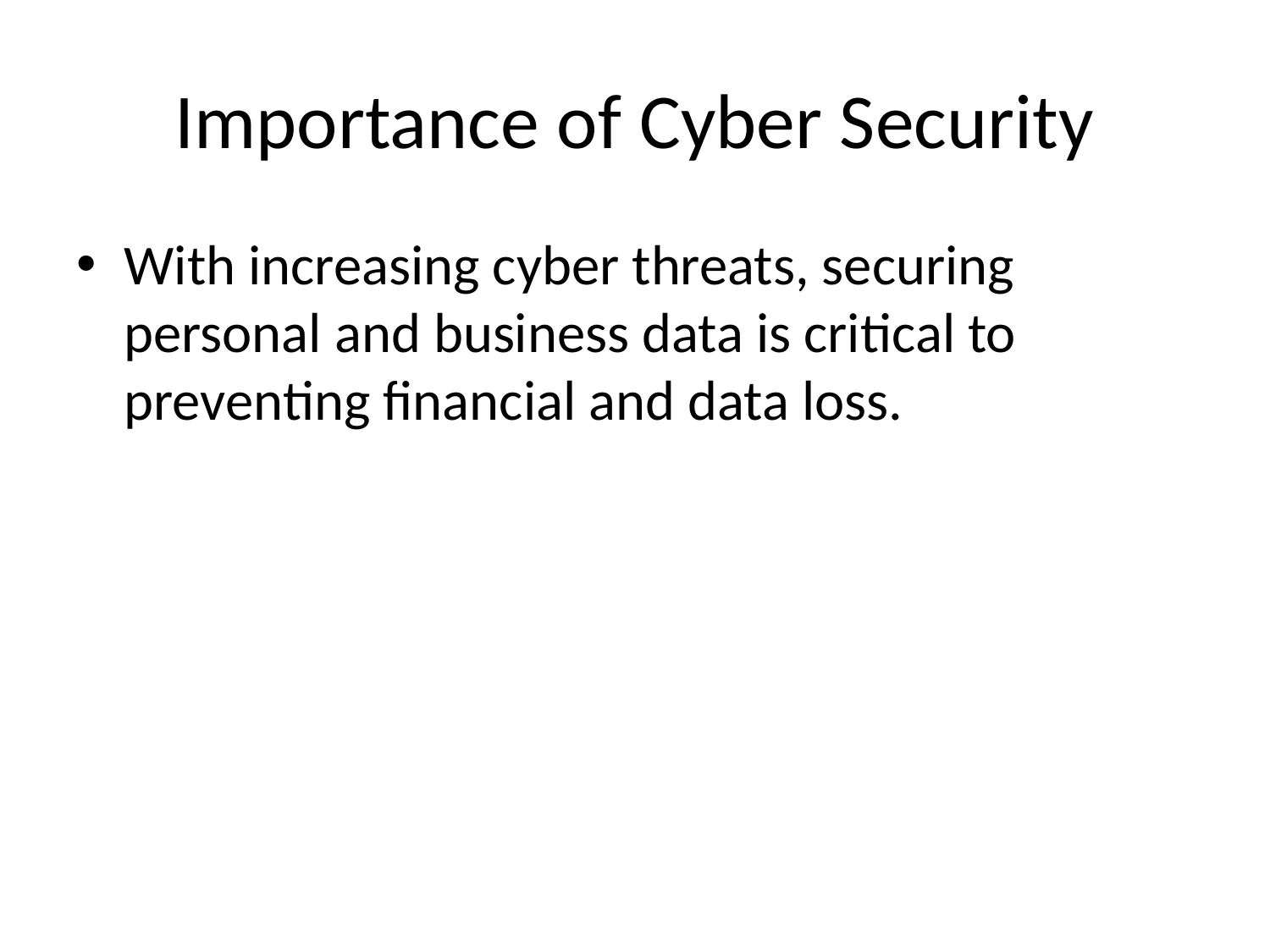

# Importance of Cyber Security
With increasing cyber threats, securing personal and business data is critical to preventing financial and data loss.